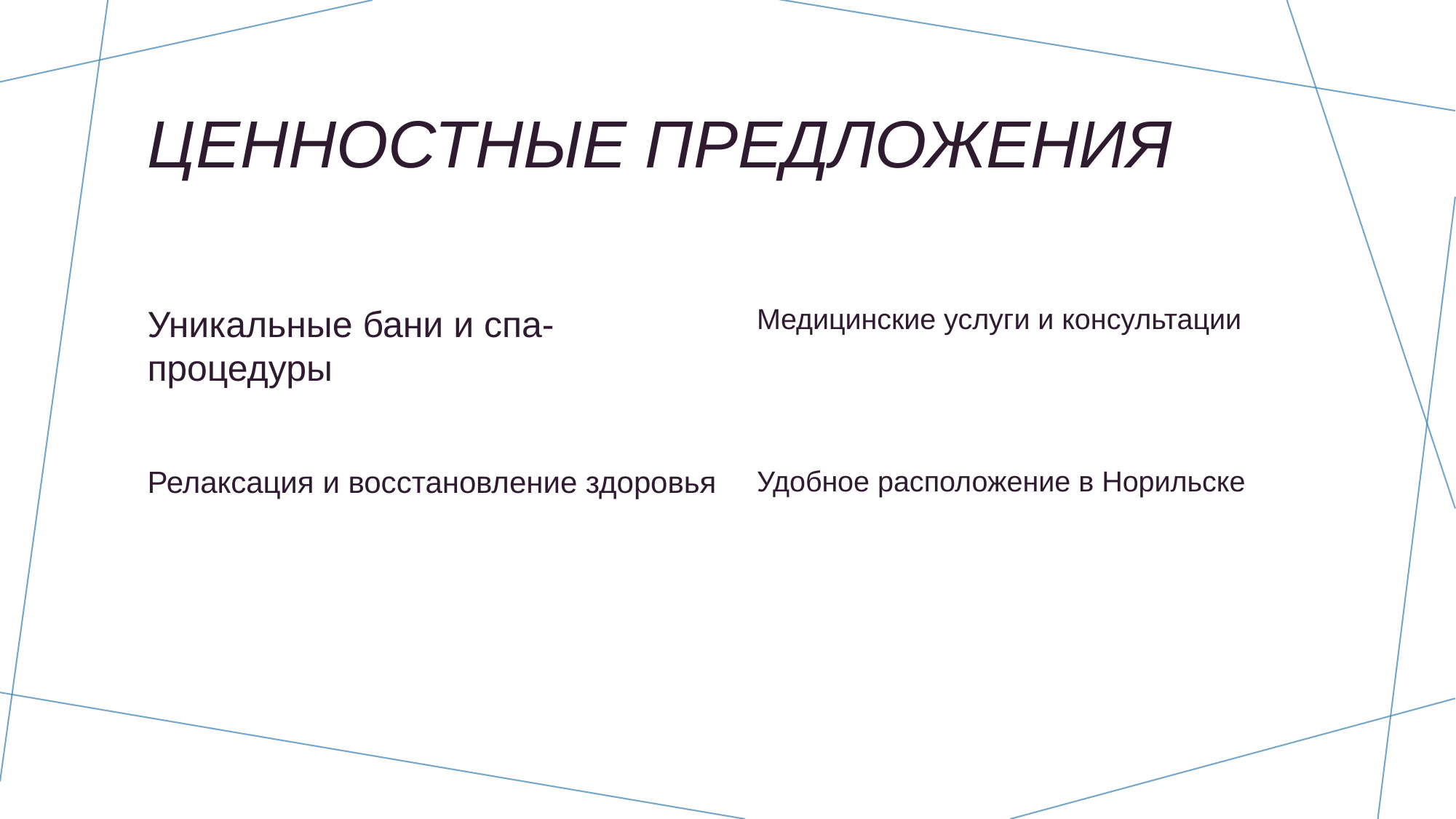

# Ценностные предложения
Уникальные бани и спа-процедуры
Медицинские услуги и консультации
Релаксация и восстановление здоровья
Удобное расположение в Норильске